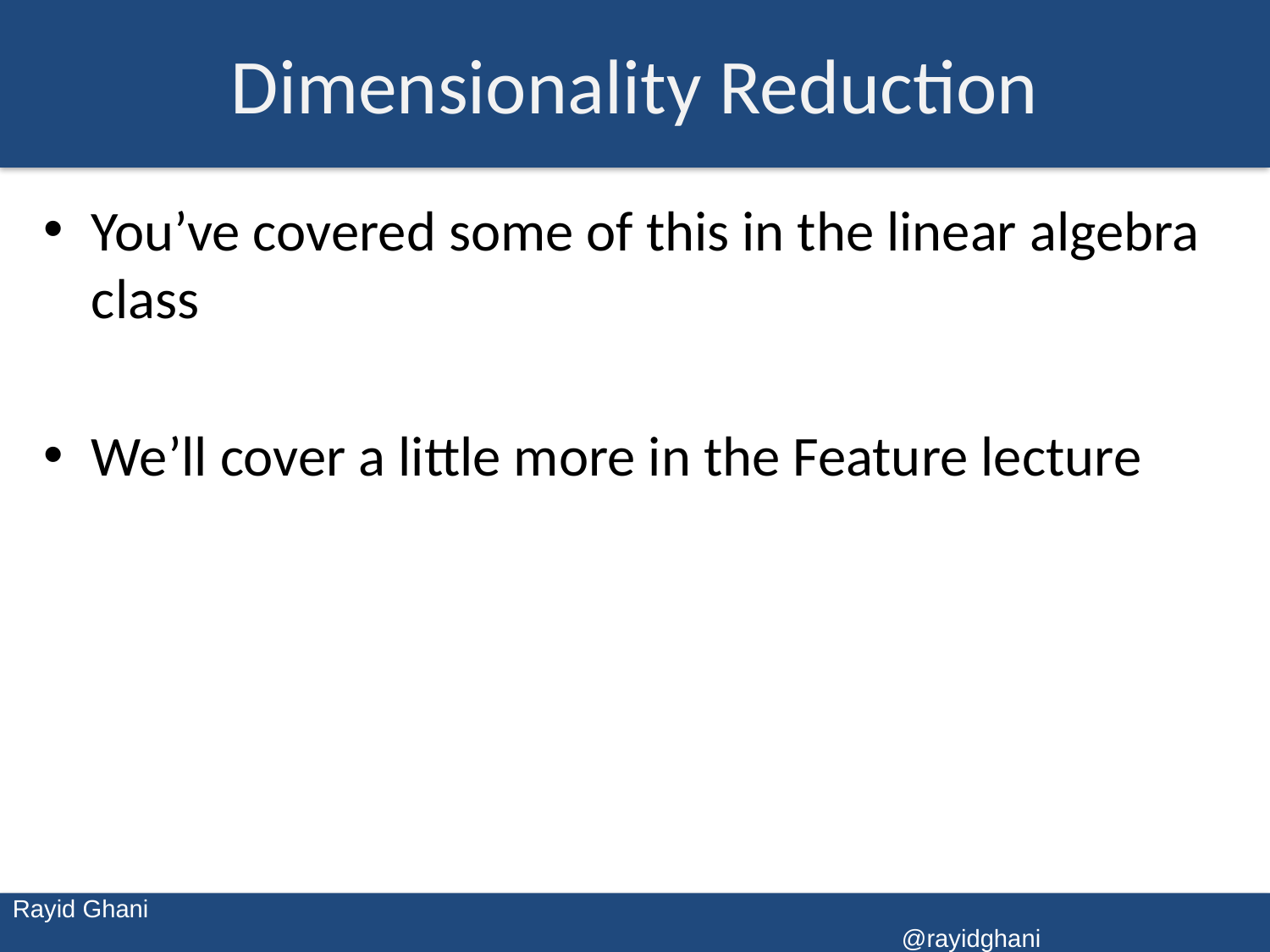

# Dimensionality Reduction
You’ve covered some of this in the linear algebra class

We’ll cover a little more in the Feature lecture